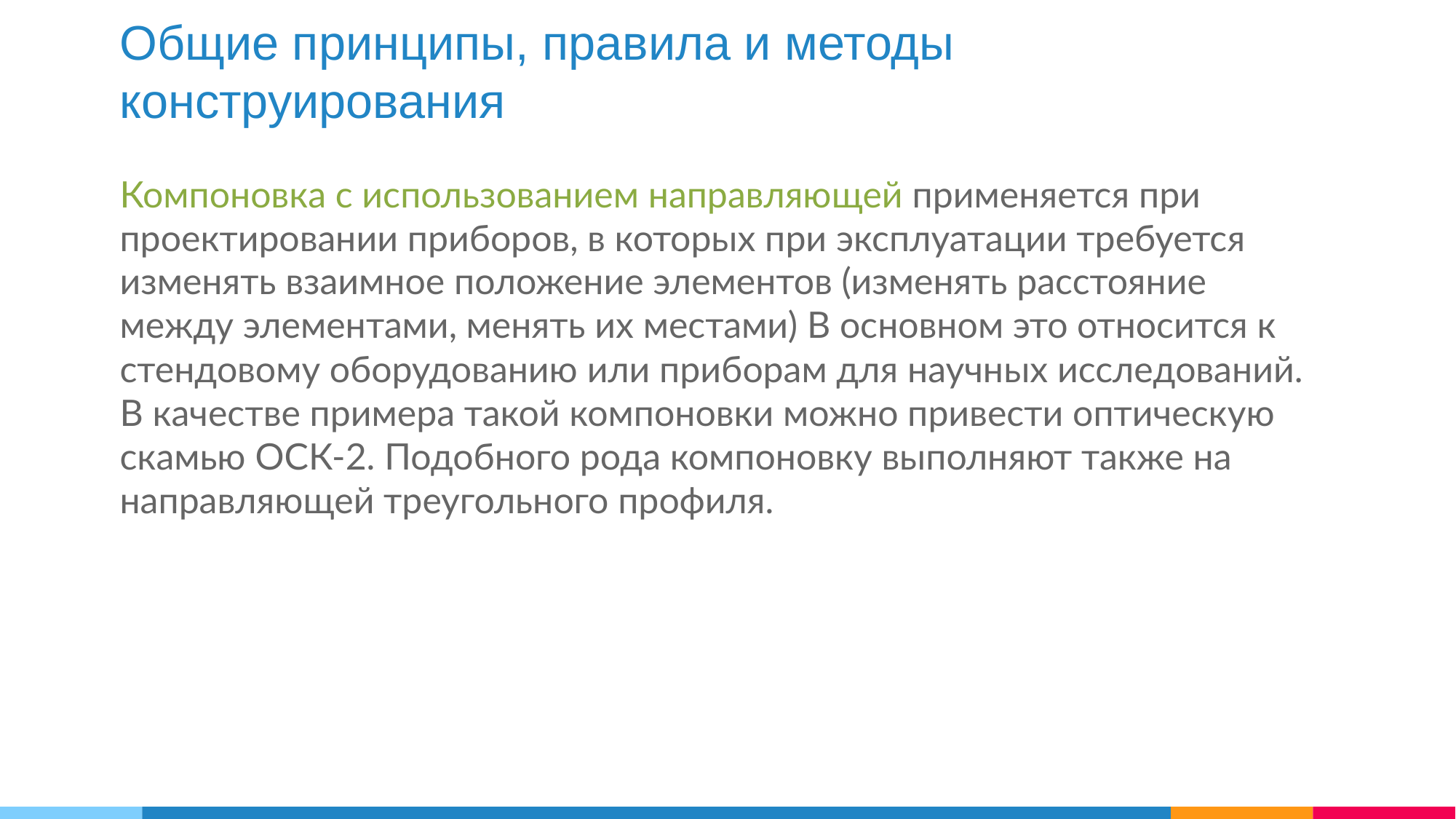

Общие принципы, правила и методы конструирования

Компоновка с использованием направляющей применяется при проектировании приборов, в которых при эксплуатации требуется изменять взаимное положение элементов (изменять расстояние между элементами, менять их местами) В основном это относится к стендовому оборудованию или приборам для научных исследований. В качестве примера такой компоновки можно привести оптическую скамью ОСК-2. Подобного рода компоновку выполняют также на направляющей треугольного профиля.